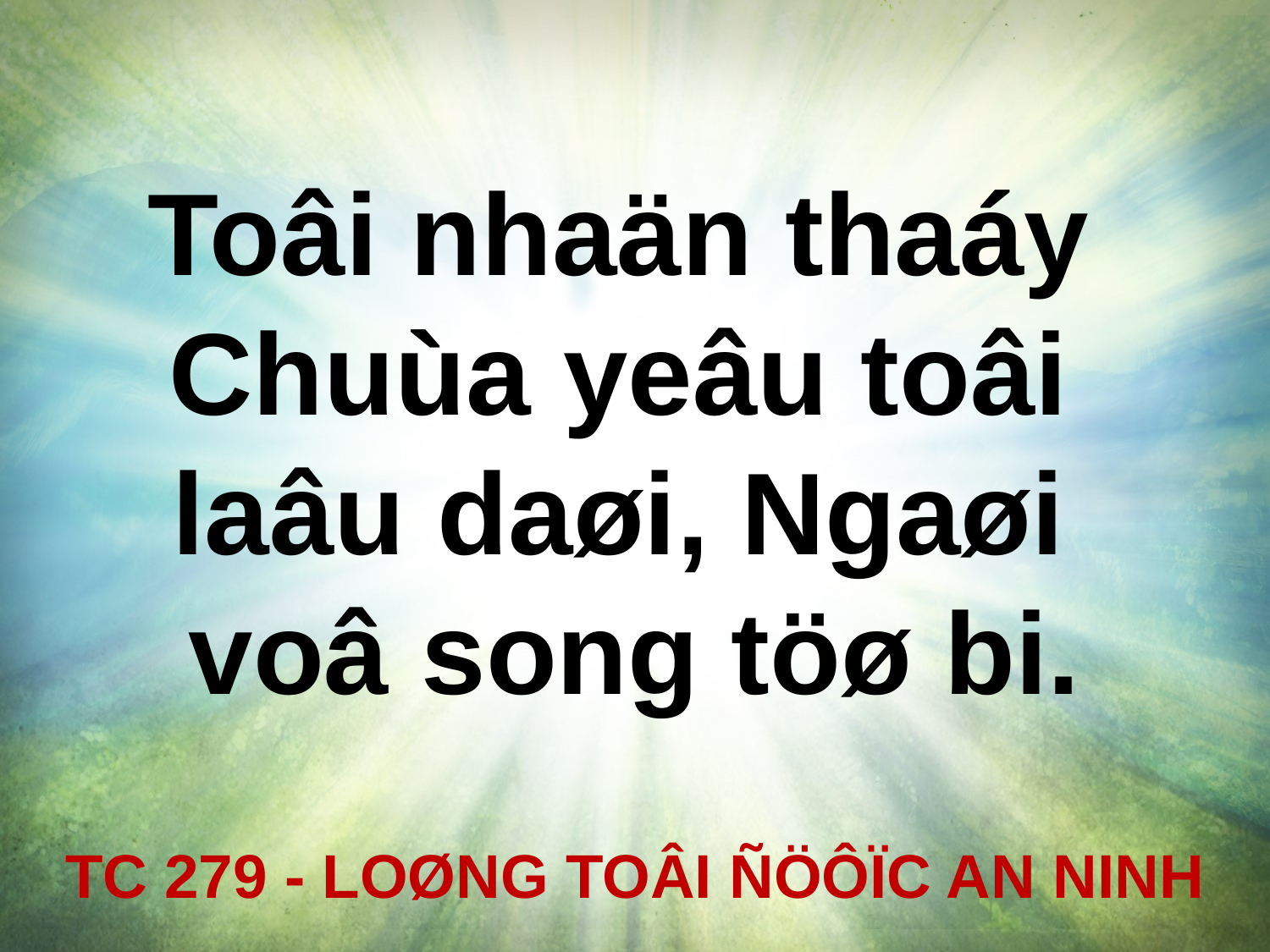

Toâi nhaän thaáy
Chuùa yeâu toâi
laâu daøi, Ngaøi
voâ song töø bi.
TC 279 - LOØNG TOÂI ÑÖÔÏC AN NINH